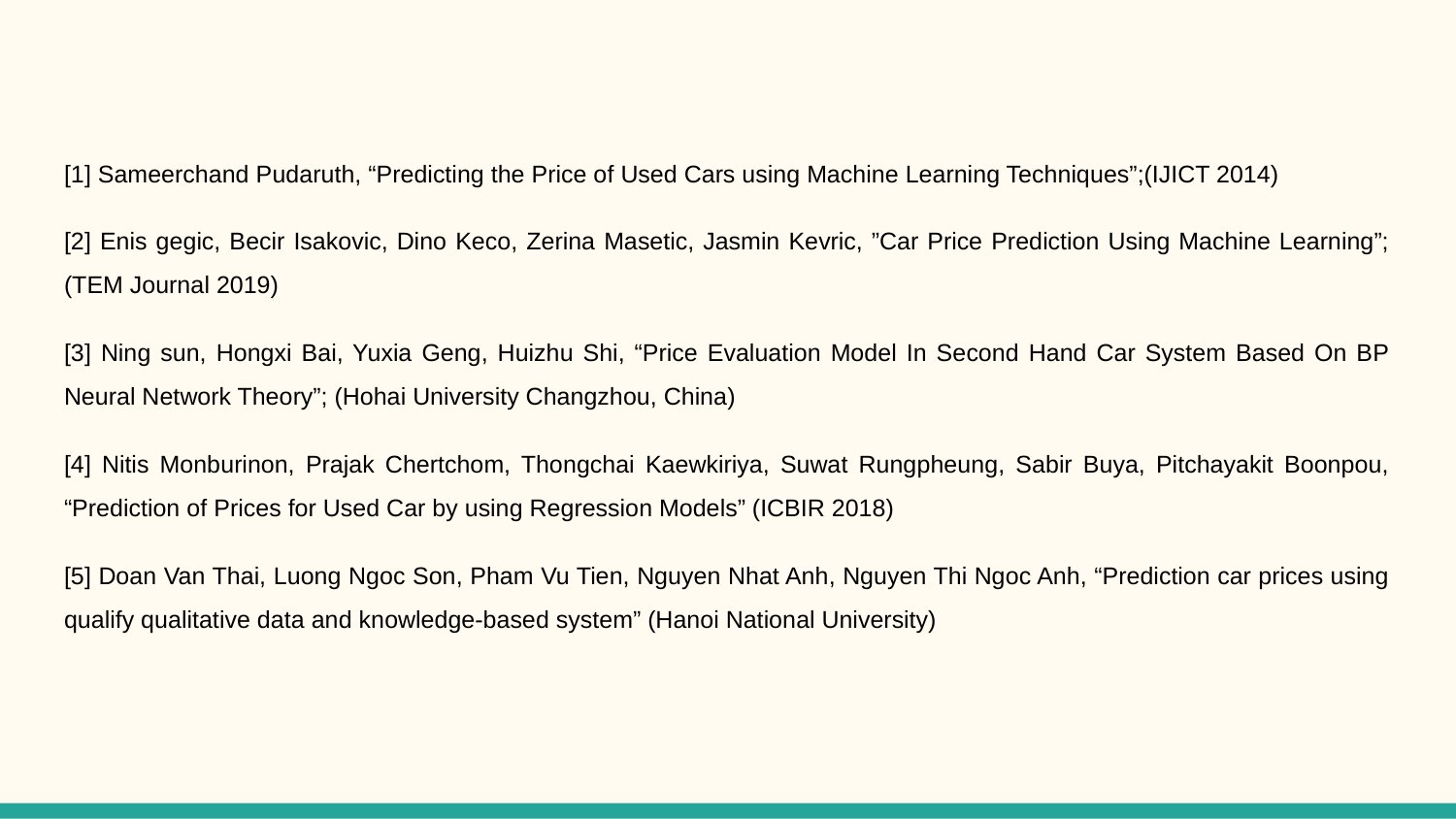

[1] Sameerchand Pudaruth, “Predicting the Price of Used Cars using Machine Learning Techniques”;(IJICT 2014)
[2] Enis gegic, Becir Isakovic, Dino Keco, Zerina Masetic, Jasmin Kevric, ”Car Price Prediction Using Machine Learning”; (TEM Journal 2019)
[3] Ning sun, Hongxi Bai, Yuxia Geng, Huizhu Shi, “Price Evaluation Model In Second Hand Car System Based On BP Neural Network Theory”; (Hohai University Changzhou, China)
[4] Nitis Monburinon, Prajak Chertchom, Thongchai Kaewkiriya, Suwat Rungpheung, Sabir Buya, Pitchayakit Boonpou, “Prediction of Prices for Used Car by using Regression Models” (ICBIR 2018)
[5] Doan Van Thai, Luong Ngoc Son, Pham Vu Tien, Nguyen Nhat Anh, Nguyen Thi Ngoc Anh, “Prediction car prices using qualify qualitative data and knowledge-based system” (Hanoi National University)